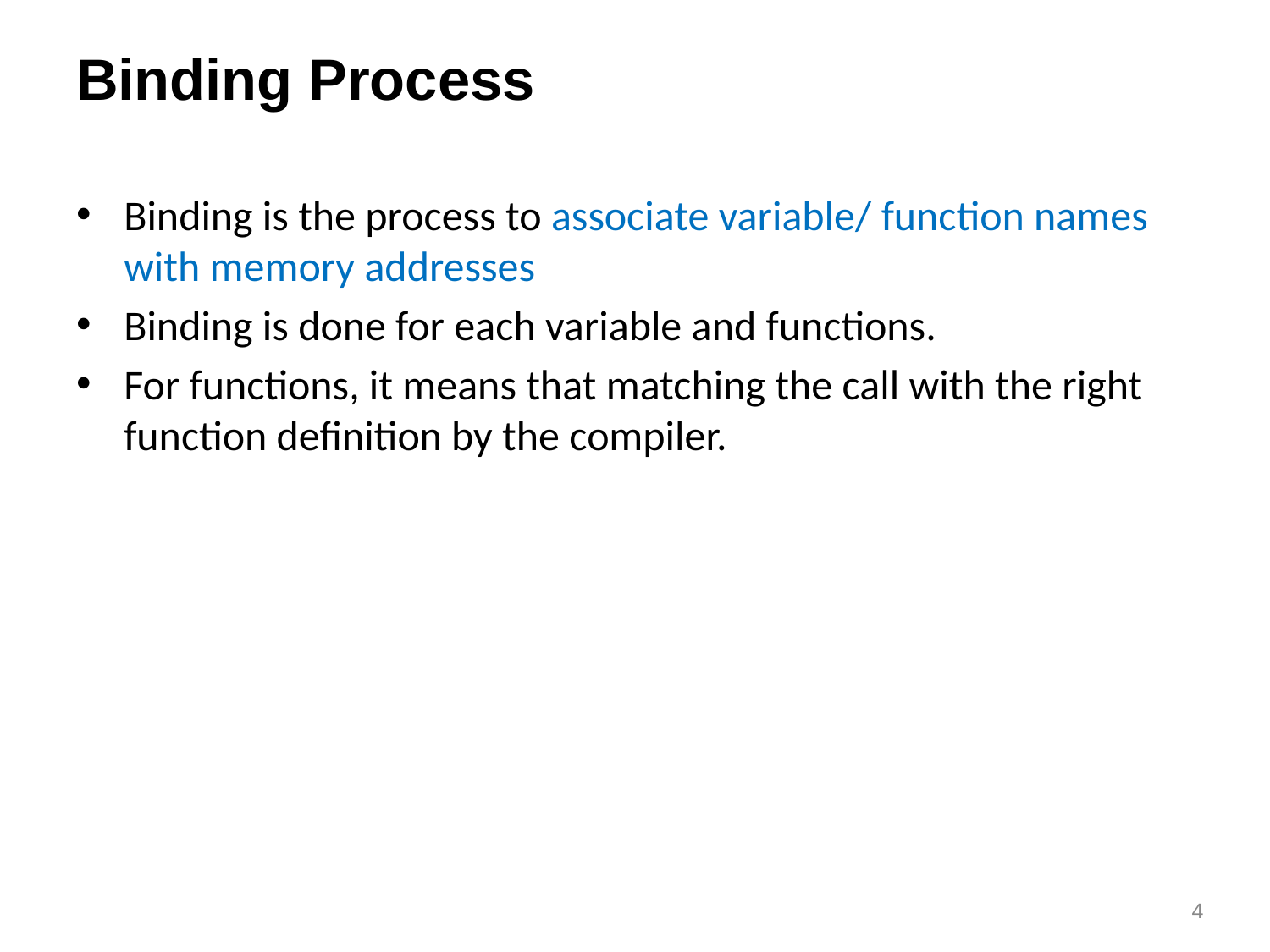

# Binding Process
Binding is the process to associate variable/ function names with memory addresses
Binding is done for each variable and functions.
For functions, it means that matching the call with the right function definition by the compiler.
4